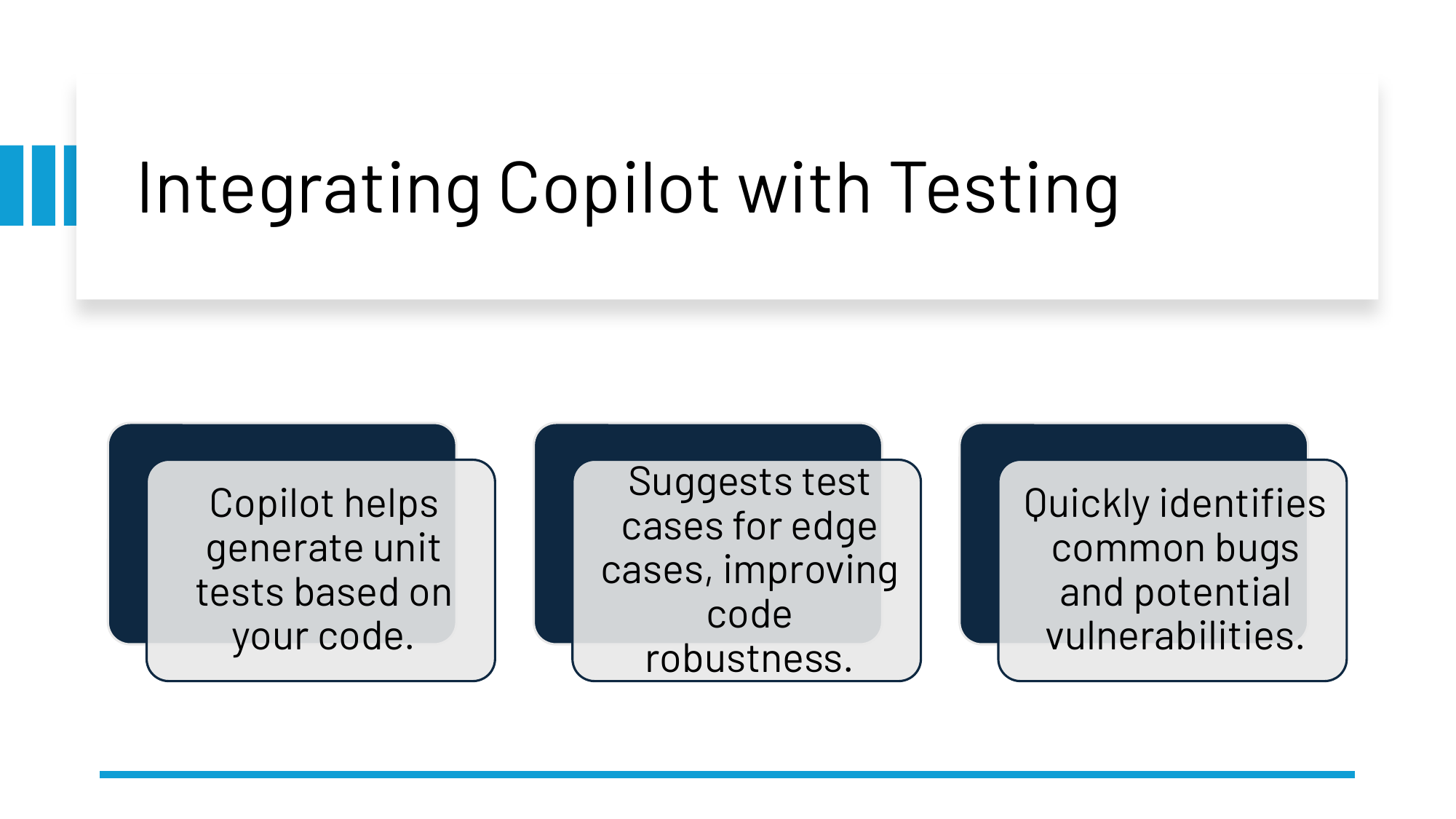

# Integrating Copilot with Testing

Copilot helps generate unit tests based on your code.
Suggests test cases for edge cases, improving code robustness.
Quickly identifies common bugs and potential vulnerabilities.